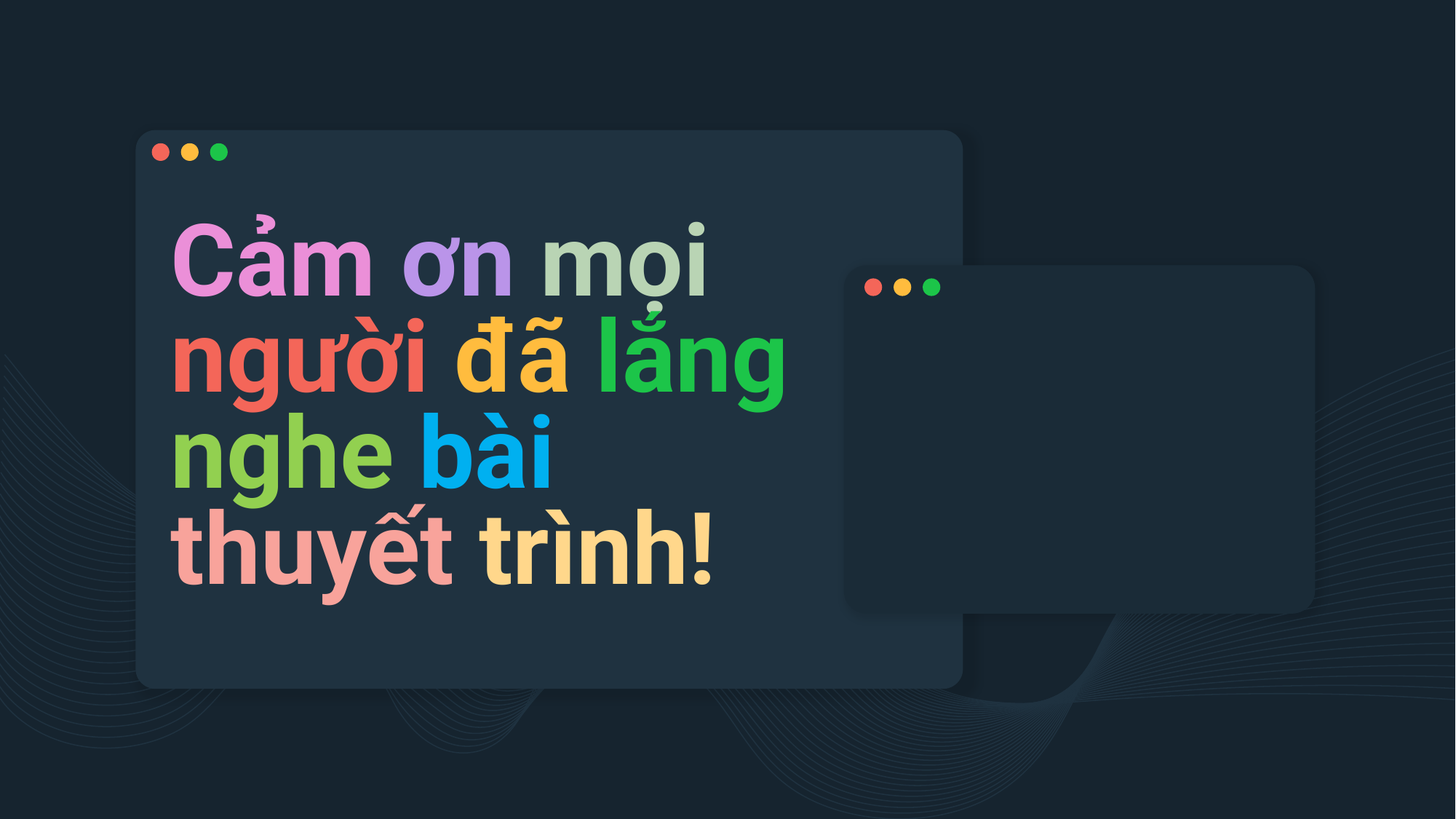

# Cảm ơn mọi người đã lắng nghe bài thuyết trình!